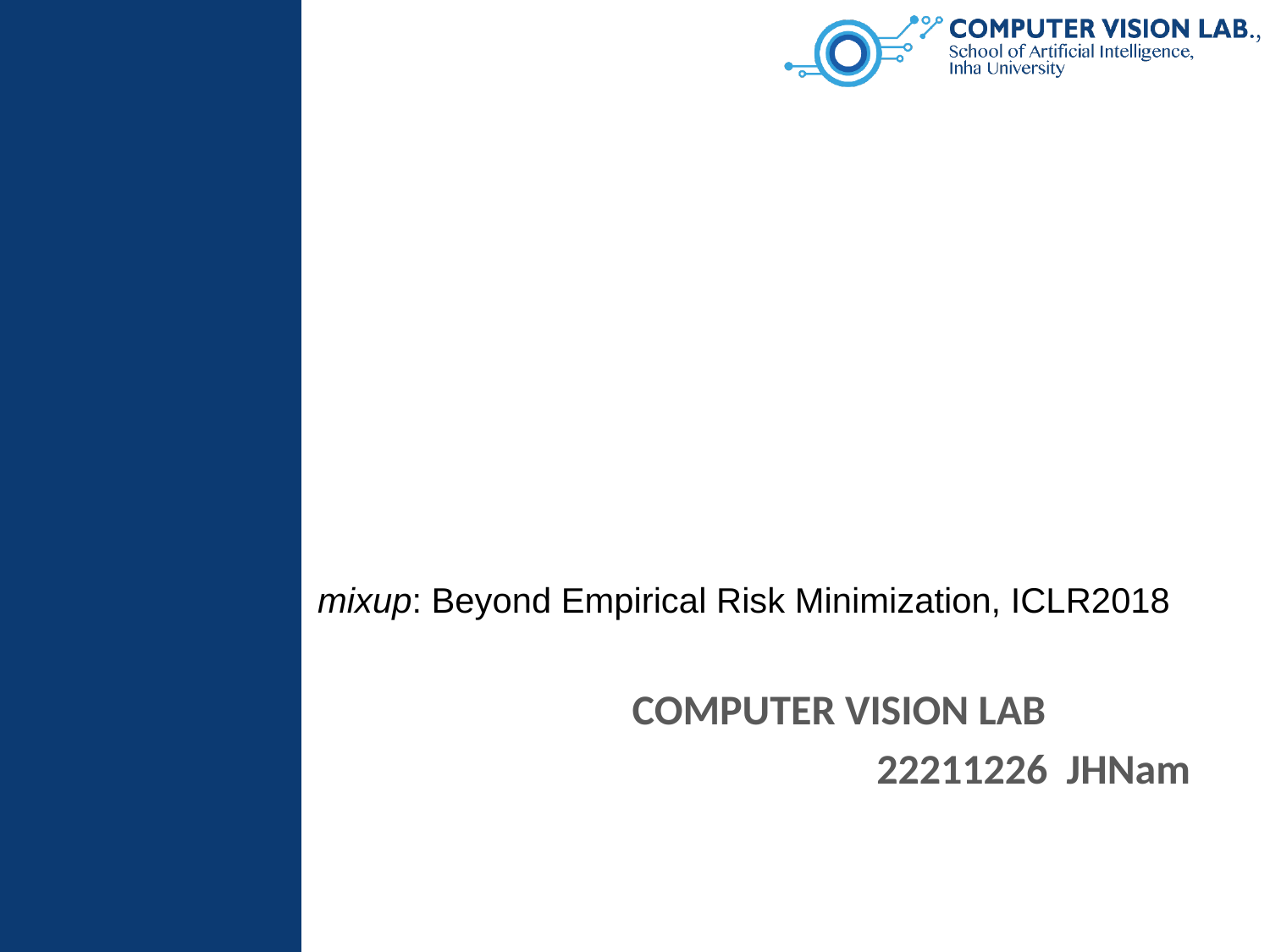

# mixup: Beyond Empirical Risk Minimization, ICLR2018

 COMPUTER VISION LAB
		22211226  JHNam